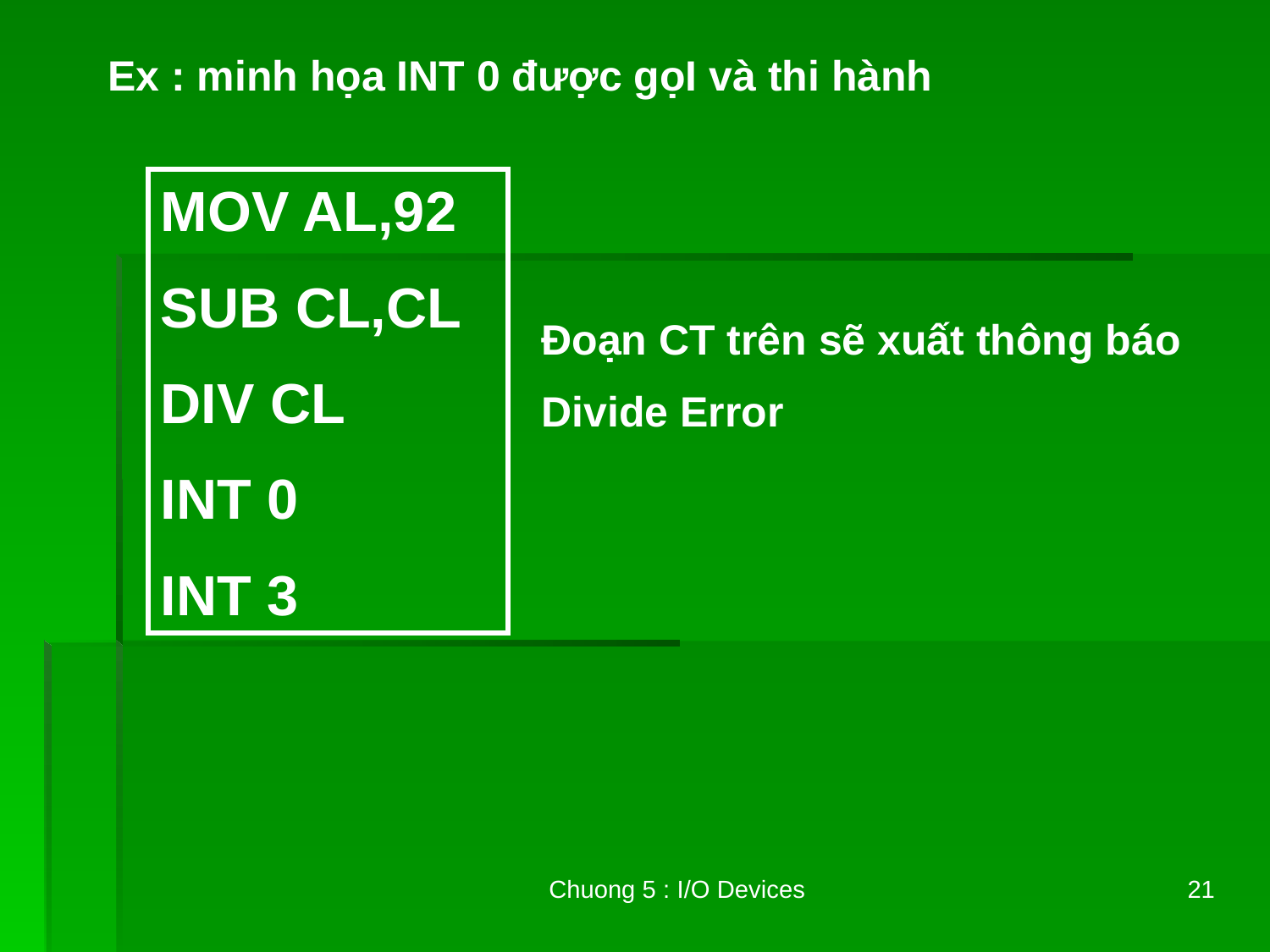

Ex : minh họa INT 0 được gọI và thi hành
MOV AL,92
SUB CL,CL
DIV CL
INT 0
INT 3
Đoạn CT trên sẽ xuất thông báo
Divide Error
Chuong 5 : I/O Devices
21